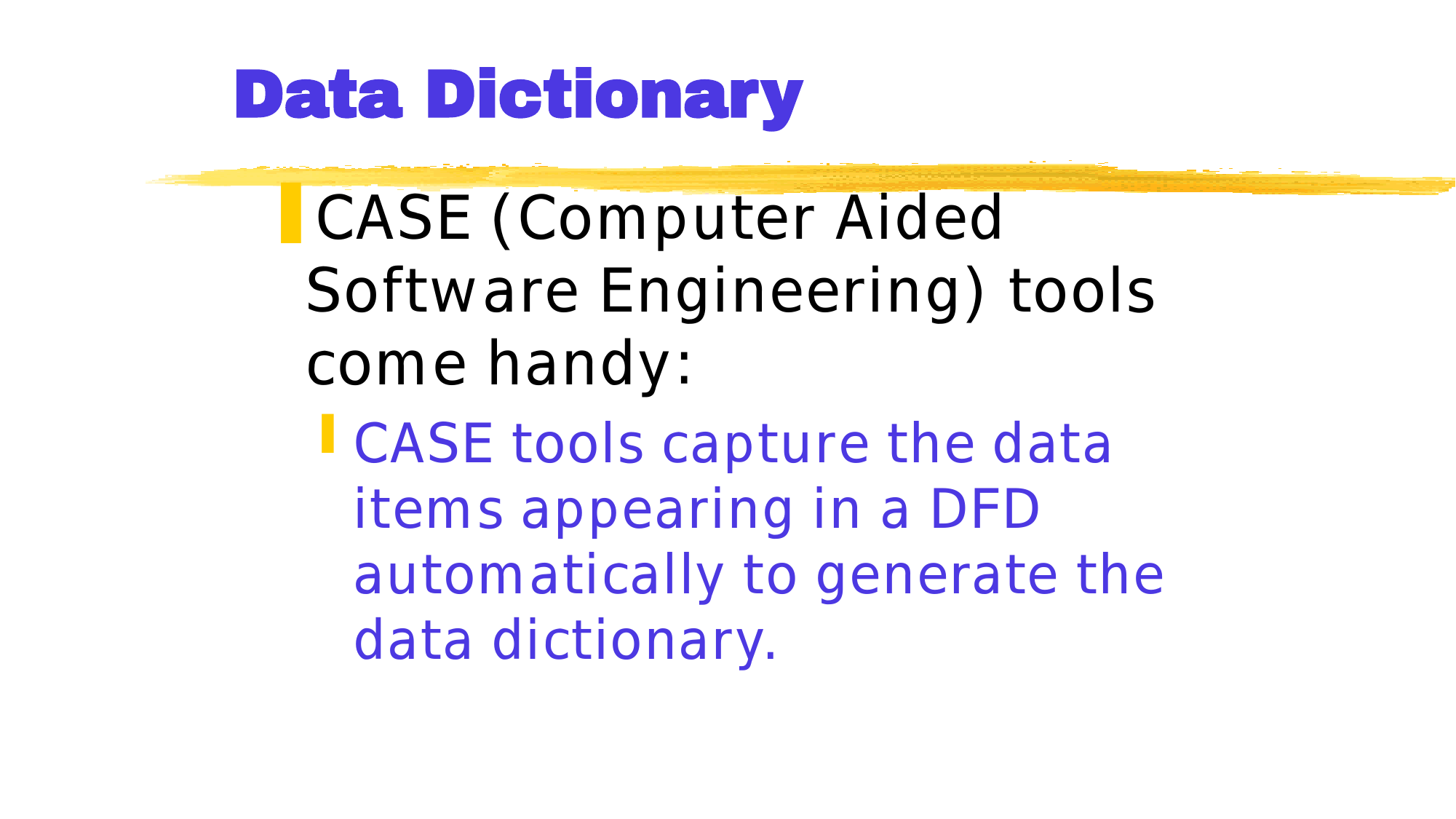

# Data Dictionary
CASE (Computer Aided Software Engineering) tools come handy:
CASE tools capture the data items appearing in a DFD automatically to generate the data dictionary.
29